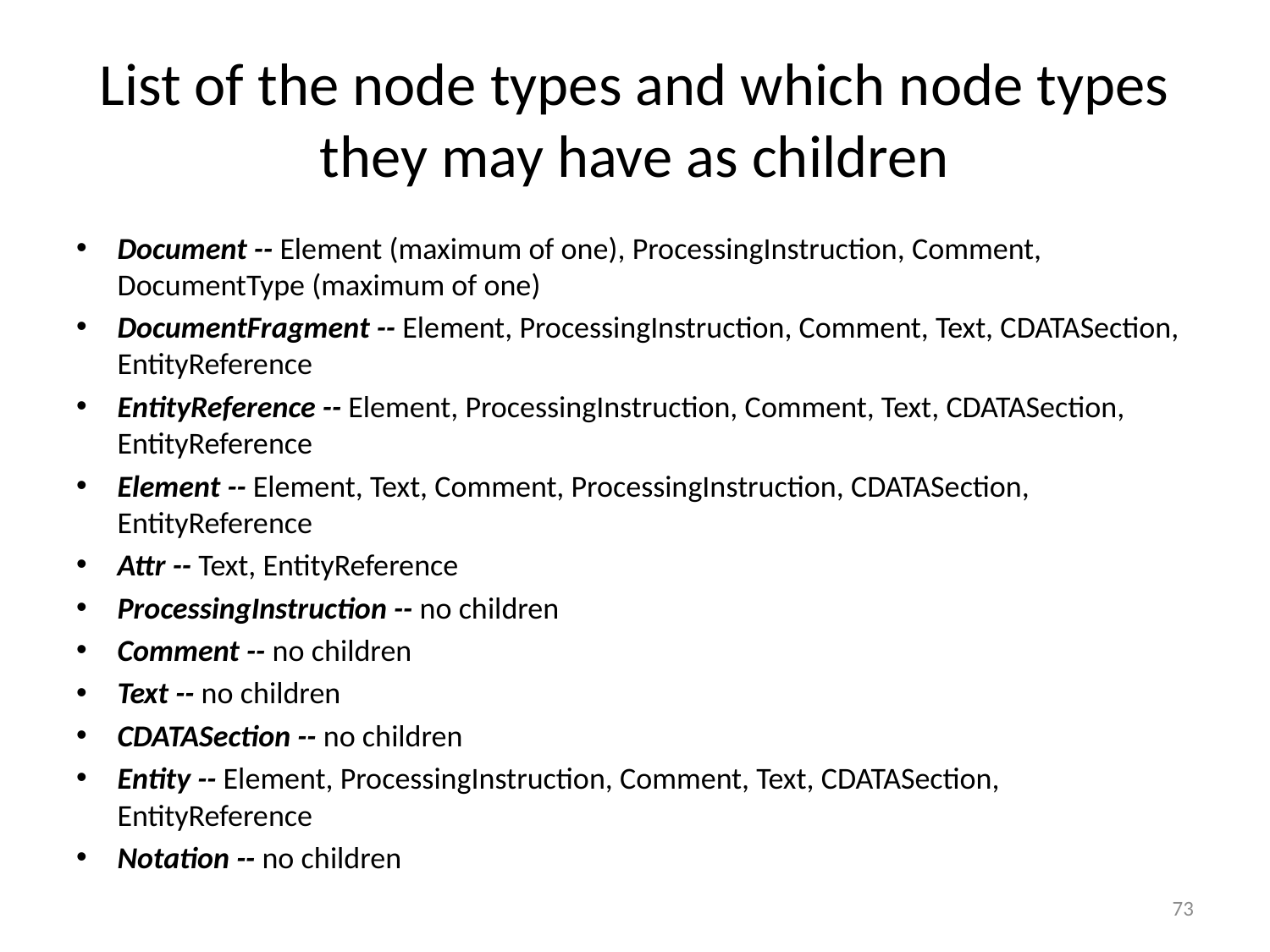

# List of the node types and which node types they may have as children
Document -- Element (maximum of one), ProcessingInstruction, Comment, DocumentType (maximum of one)
DocumentFragment -- Element, ProcessingInstruction, Comment, Text, CDATASection, EntityReference
EntityReference -- Element, ProcessingInstruction, Comment, Text, CDATASection, EntityReference
Element -- Element, Text, Comment, ProcessingInstruction, CDATASection, EntityReference
Attr -- Text, EntityReference
ProcessingInstruction -- no children
Comment -- no children
Text -- no children
CDATASection -- no children
Entity -- Element, ProcessingInstruction, Comment, Text, CDATASection, EntityReference
Notation -- no children

73